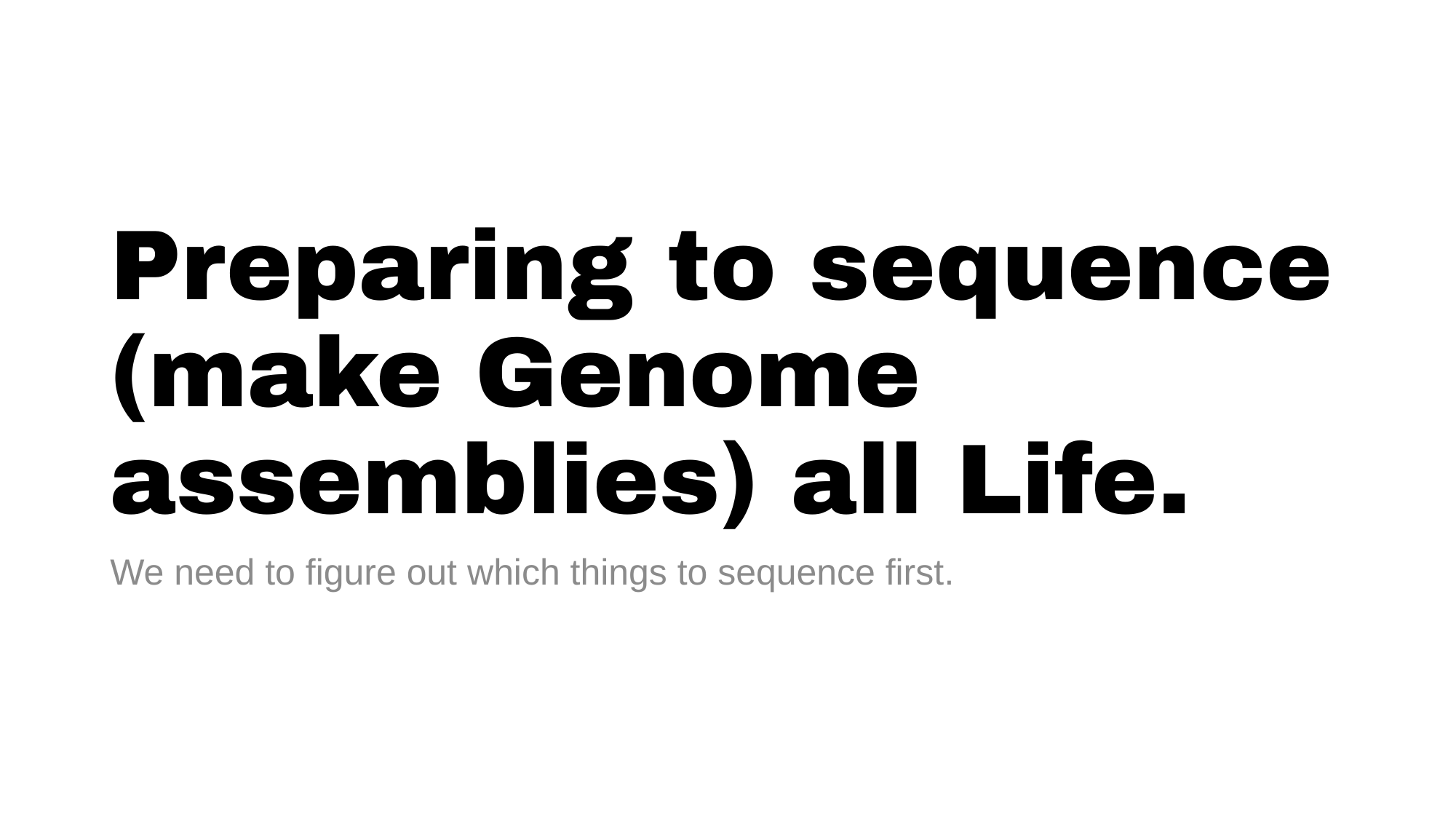

# Preparing to sequence (make Genome assemblies) all Life.
We need to figure out which things to sequence first.